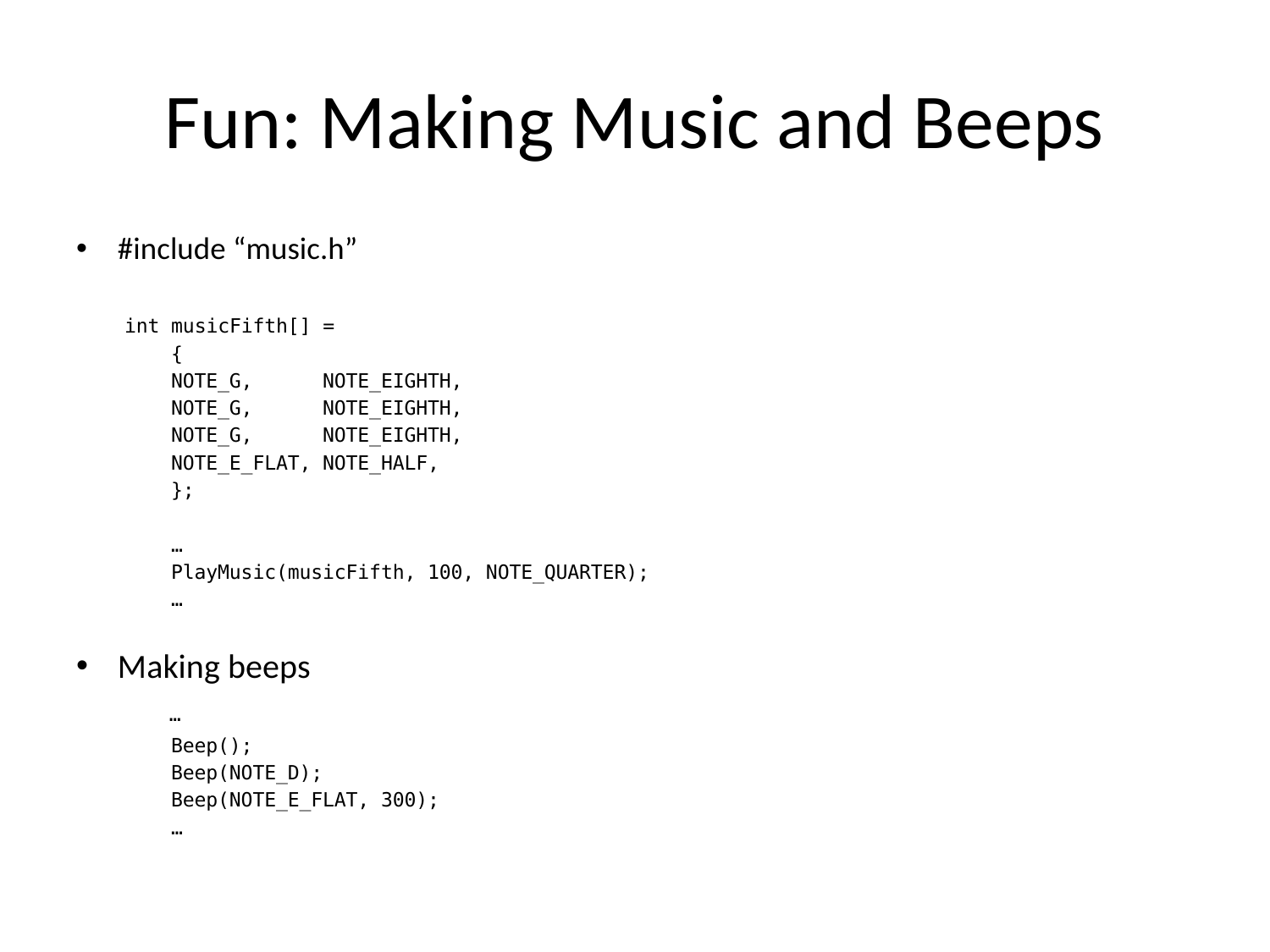

# Fun: Making Music and Beeps
#include “music.h”

int musicFifth[] =
    {
    NOTE_G,      NOTE_EIGHTH,
    NOTE_G,      NOTE_EIGHTH,
    NOTE_G,      NOTE_EIGHTH,
    NOTE_E_FLAT, NOTE_HALF,
    };

    …
    PlayMusic(musicFifth, 100, NOTE_QUARTER);
    …

Making beeps
     …
    Beep();
    Beep(NOTE_D);
    Beep(NOTE_E_FLAT, 300);
    …